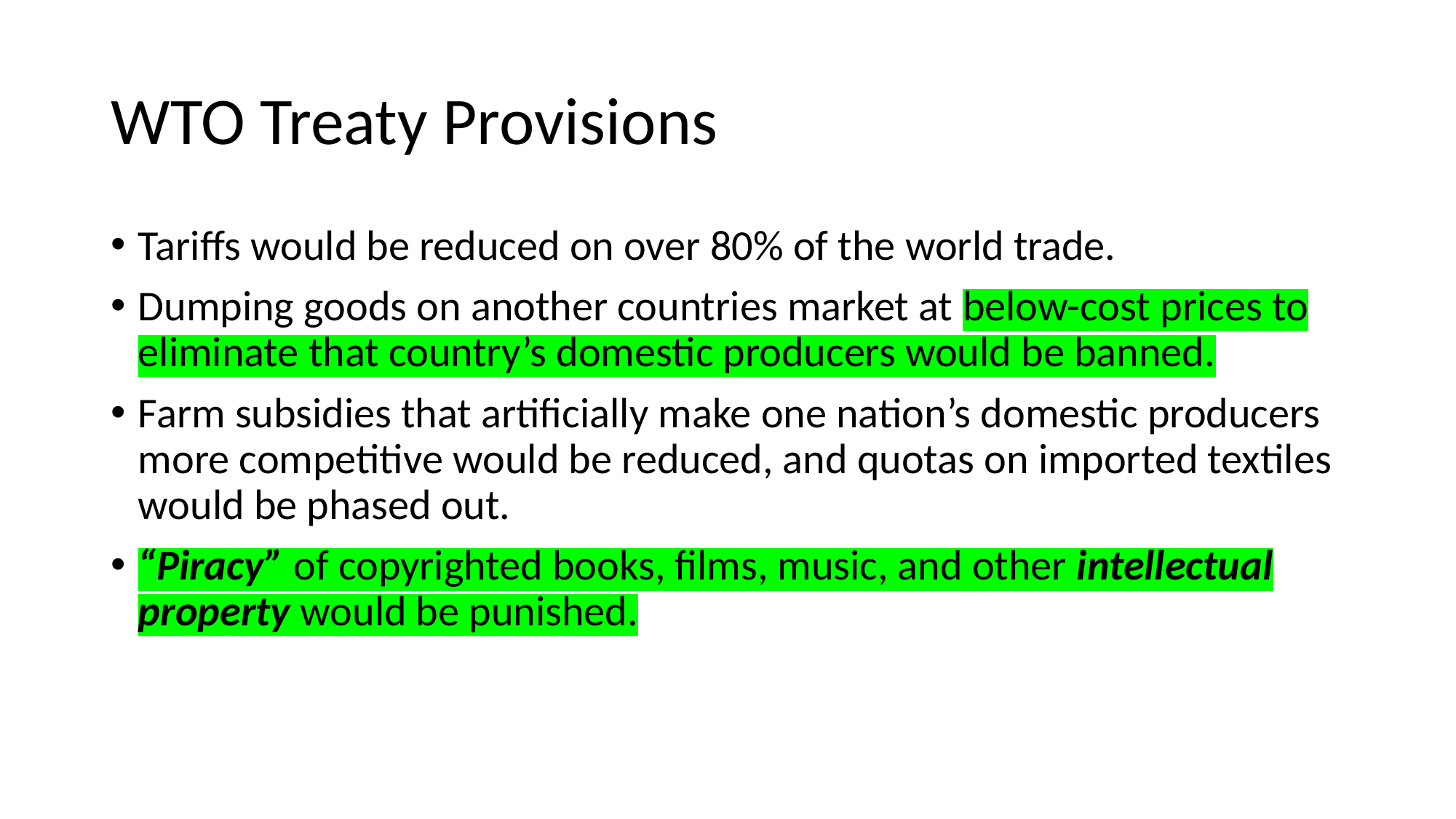

# WTO Treaty Provisions
Tariffs would be reduced on over 80% of the world trade.
Dumping goods on another countries market at below-cost prices to eliminate that country’s domestic producers would be banned.
Farm subsidies that artificially make one nation’s domestic producers more competitive would be reduced, and quotas on imported textiles would be phased out.
“Piracy” of copyrighted books, films, music, and other intellectual property would be punished.